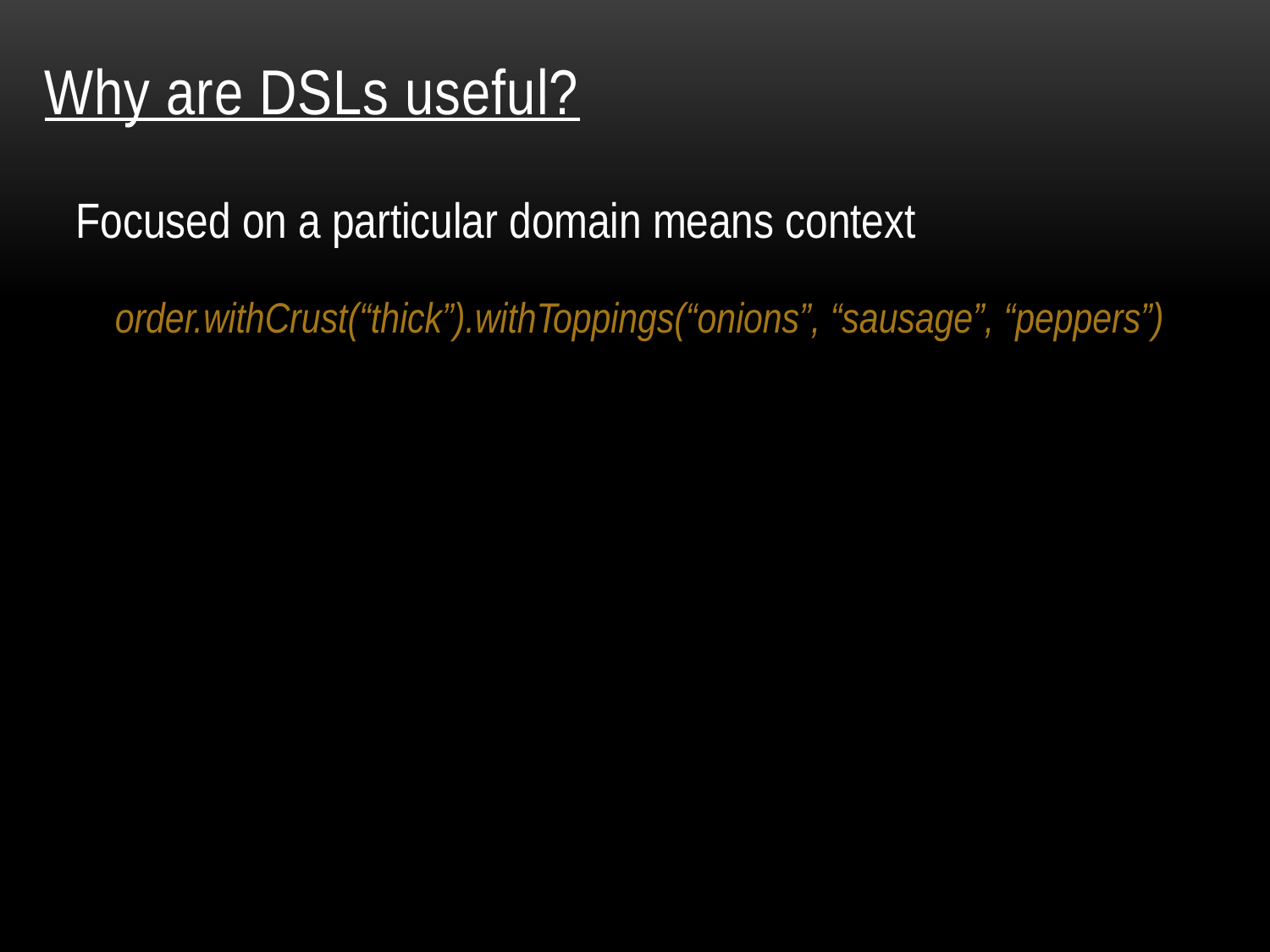

# Why are DSLs useful?
Focused on a particular domain means context

    order.withCrust(“thick”).withToppings(“onions”, “sausage”, “peppers”)